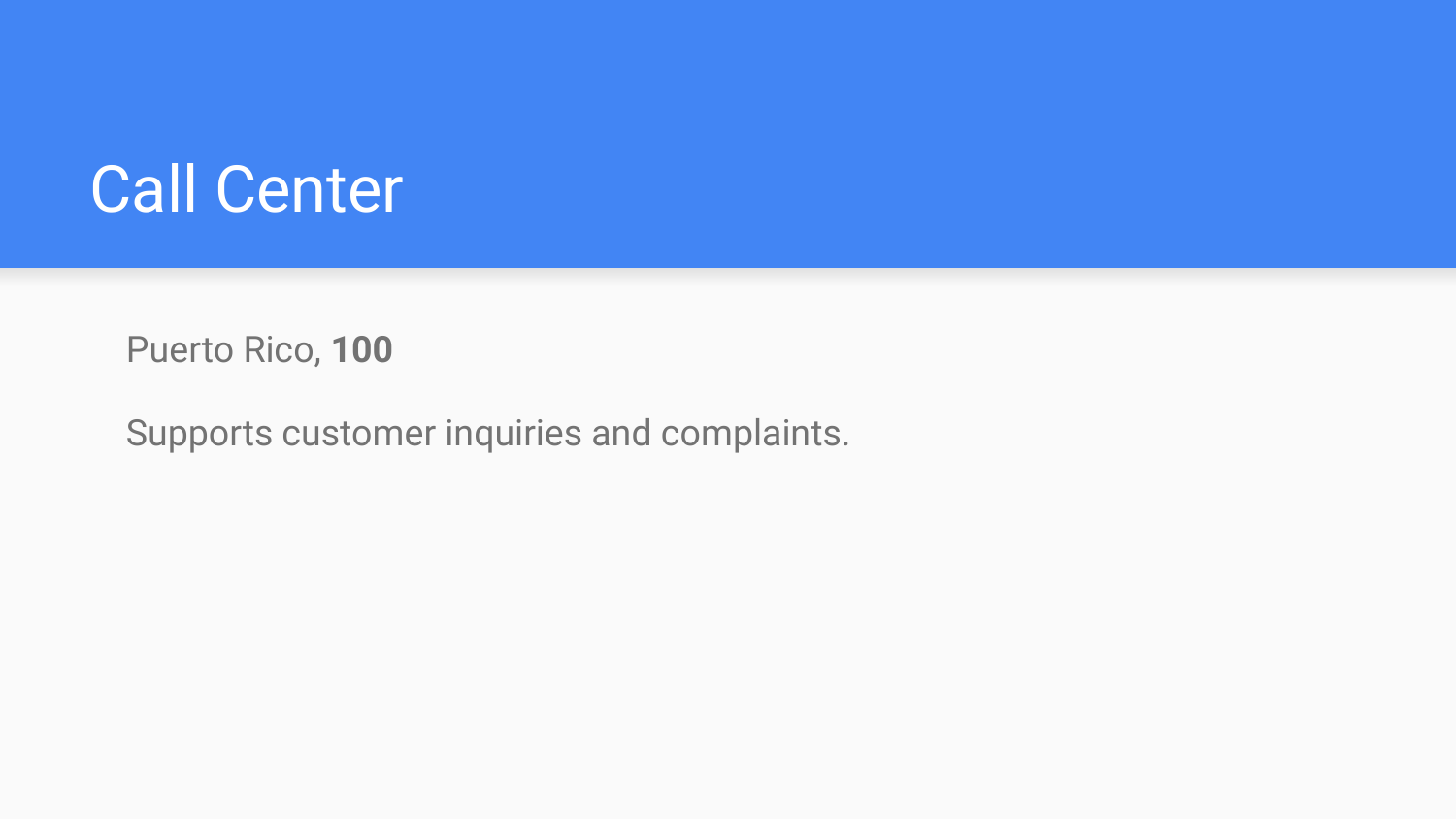

# Call Center
Puerto Rico, 100
Supports customer inquiries and complaints.